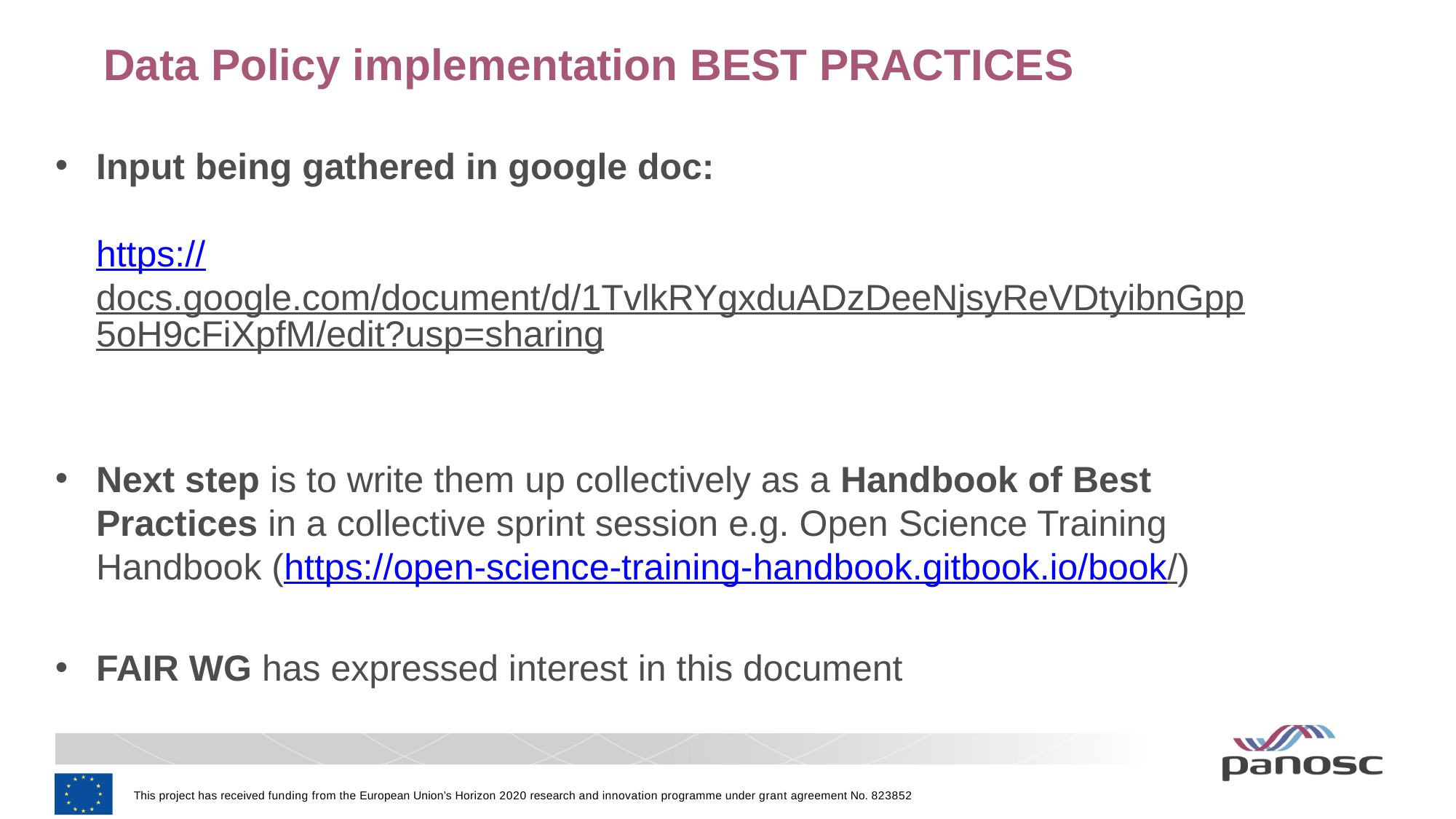

# Data Policy implementation BEST PRACTICES
Input being gathered in google doc:
https://docs.google.com/document/d/1TvlkRYgxduADzDeeNjsyReVDtyibnGpp5oH9cFiXpfM/edit?usp=sharing

Next step is to write them up collectively as a Handbook of Best Practices in a collective sprint session e.g. Open Science Training Handbook (https://open-science-training-handbook.gitbook.io/book/)

FAIR WG has expressed interest in this document